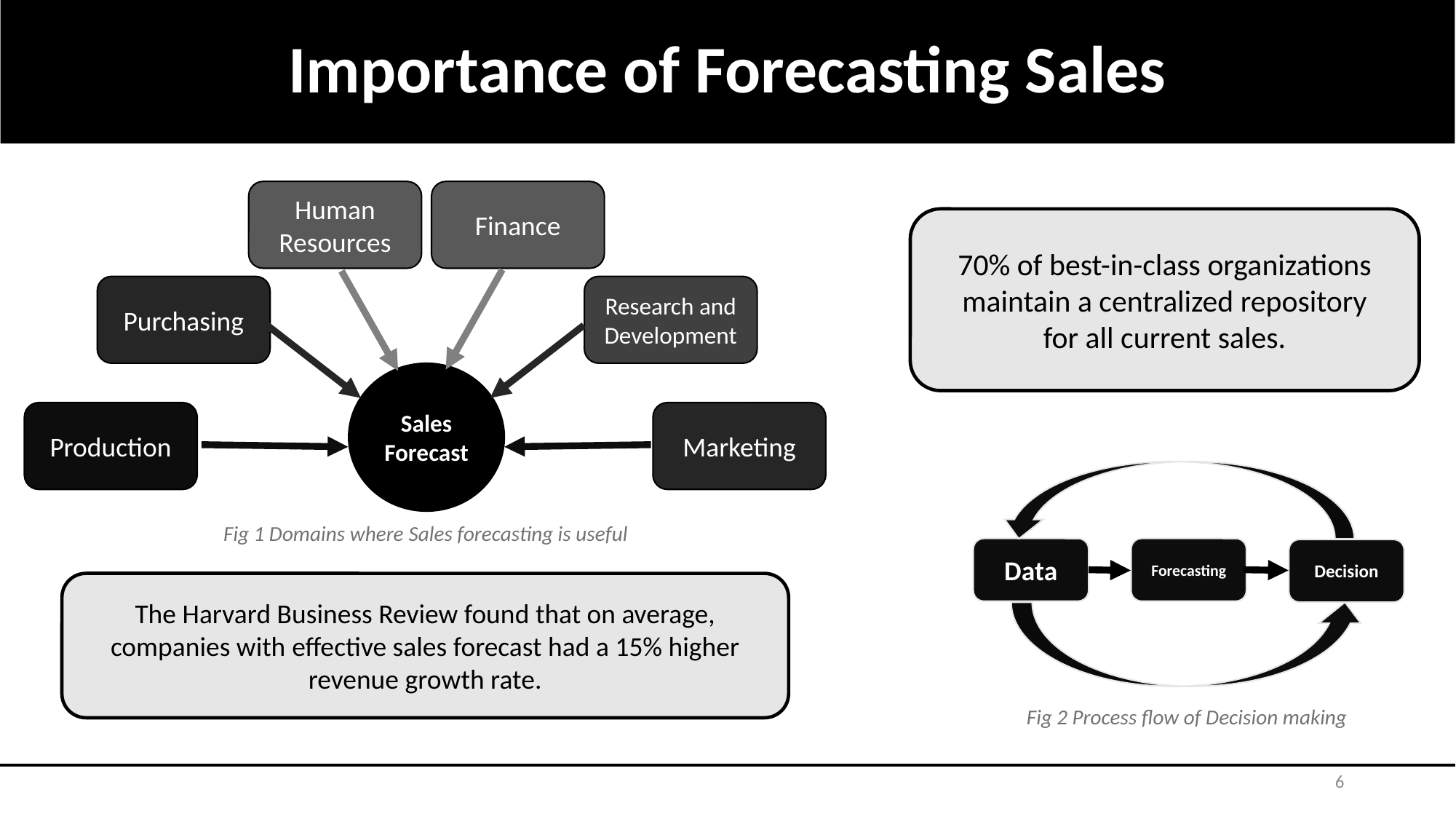

# Importance of Forecasting Sales

Human Resources
Finance
Research and Development
Purchasing
Sales Forecast
Marketing
Production
70% of best-in-class organizations maintain a centralized repository for all current sales.

Forecasting
Data
Decision

Fig 1 Domains where Sales forecasting is useful
The Harvard Business Review found that on average, companies with effective sales forecast had a 15% higher revenue growth rate.
Fig 2 Process flow of Decision making
6